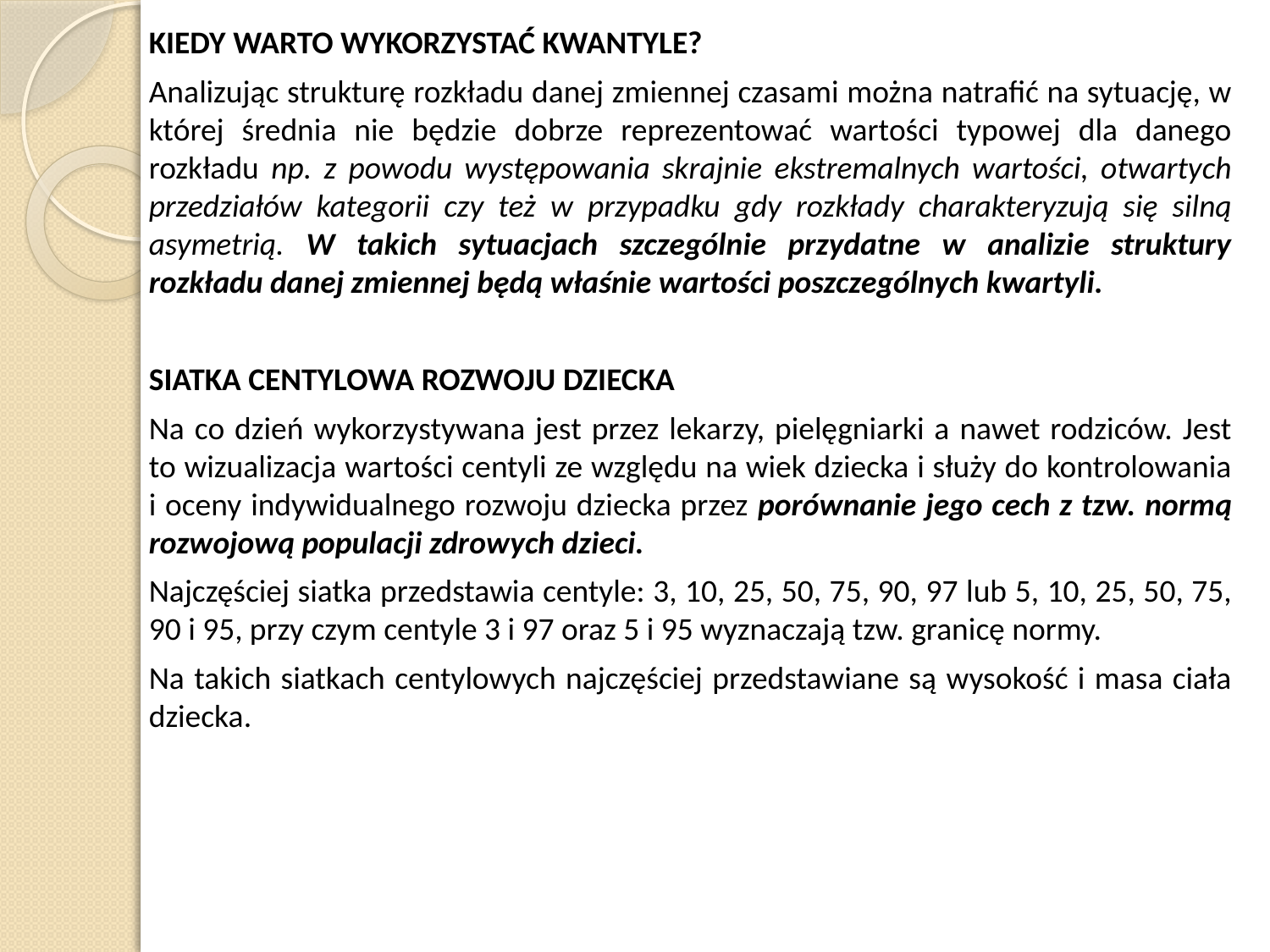

KIEDY WARTO WYKORZYSTAĆ KWANTYLE?
Analizując strukturę rozkładu danej zmiennej czasami można natrafić na sytuację, w której średnia nie będzie dobrze reprezentować wartości typowej dla danego rozkładu np. z powodu występowania skrajnie ekstremalnych wartości, otwartych przedziałów kategorii czy też w przypadku gdy rozkłady charakteryzują się silną asymetrią. W takich sytuacjach szczególnie przydatne w analizie struktury rozkładu danej zmiennej będą właśnie wartości poszczególnych kwartyli.

SIATKA CENTYLOWA ROZWOJU DZIECKA
Na co dzień wykorzystywana jest przez lekarzy, pielęgniarki a nawet rodziców. Jest to wizualizacja wartości centyli ze względu na wiek dziecka i służy do kontrolowania i oceny indywidualnego rozwoju dziecka przez porównanie jego cech z tzw. normą rozwojową populacji zdrowych dzieci.
Najczęściej siatka przedstawia centyle: 3, 10, 25, 50, 75, 90, 97 lub 5, 10, 25, 50, 75, 90 i 95, przy czym centyle 3 i 97 oraz 5 i 95 wyznaczają tzw. granicę normy.
Na takich siatkach centylowych najczęściej przedstawiane są wysokość i masa ciała dziecka.